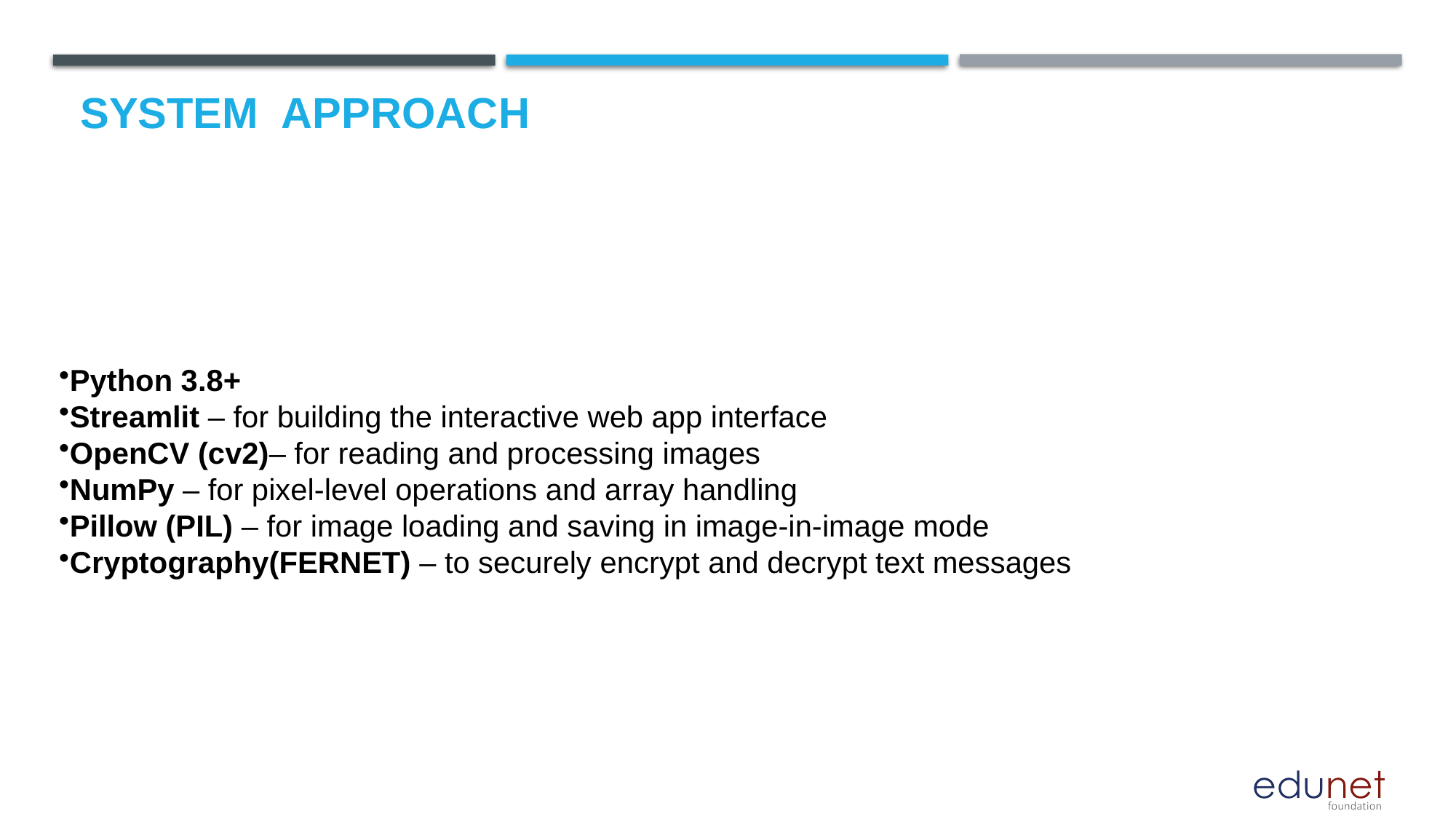

# System  Approach
Python 3.8+
Streamlit – for building the interactive web app interface
OpenCV (cv2)– for reading and processing images
NumPy – for pixel-level operations and array handling
Pillow (PIL) – for image loading and saving in image-in-image mode
Cryptography(FERNET) – to securely encrypt and decrypt text messages